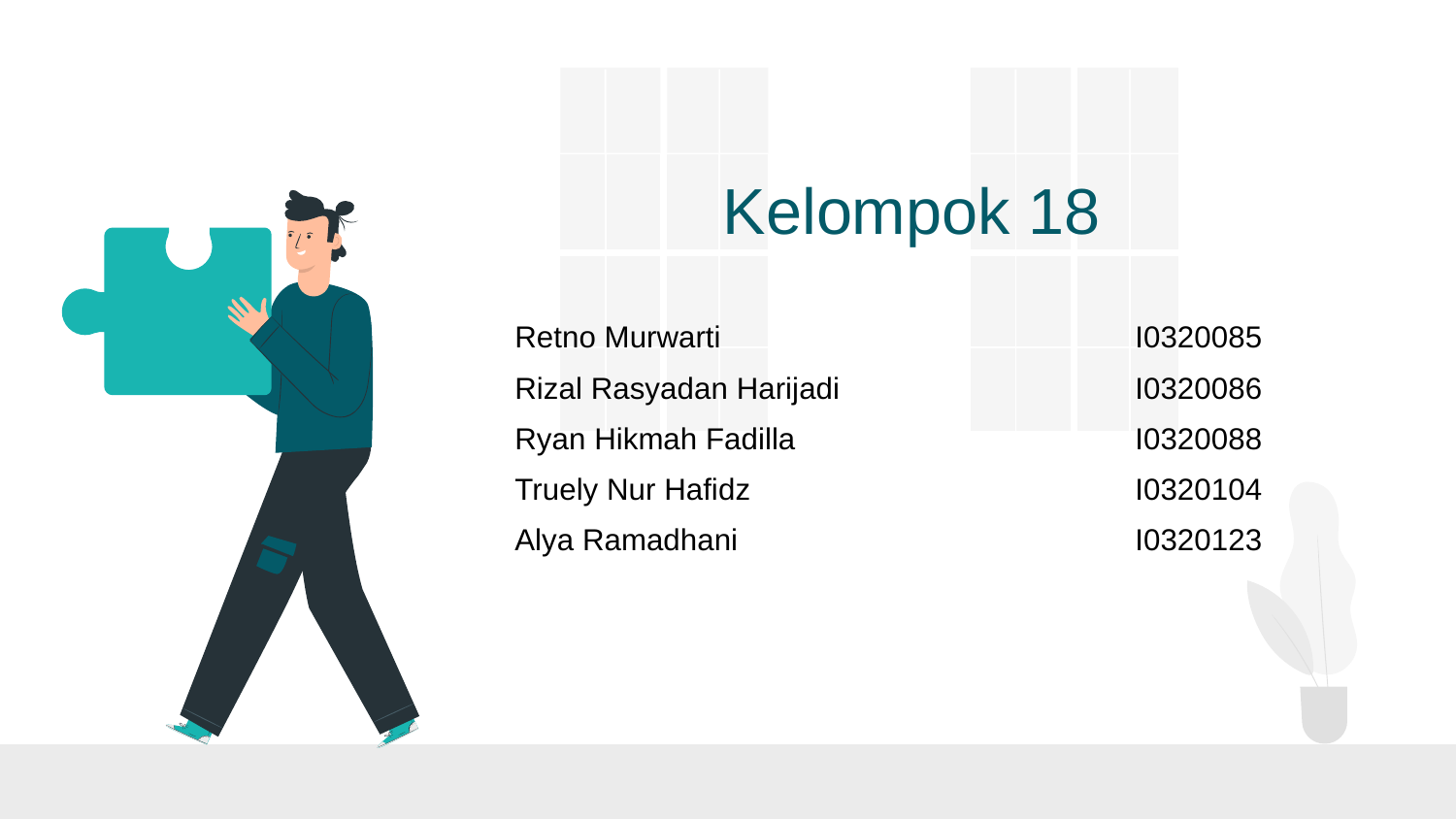

# Kelompok 18

| Retno Murwarti | I0320085 |
| --- | --- |
| Rizal Rasyadan Harijadi | I0320086 |
| Ryan Hikmah Fadilla | I0320088 |
| Truely Nur Hafidz | I0320104 |
| Alya Ramadhani | I0320123 |